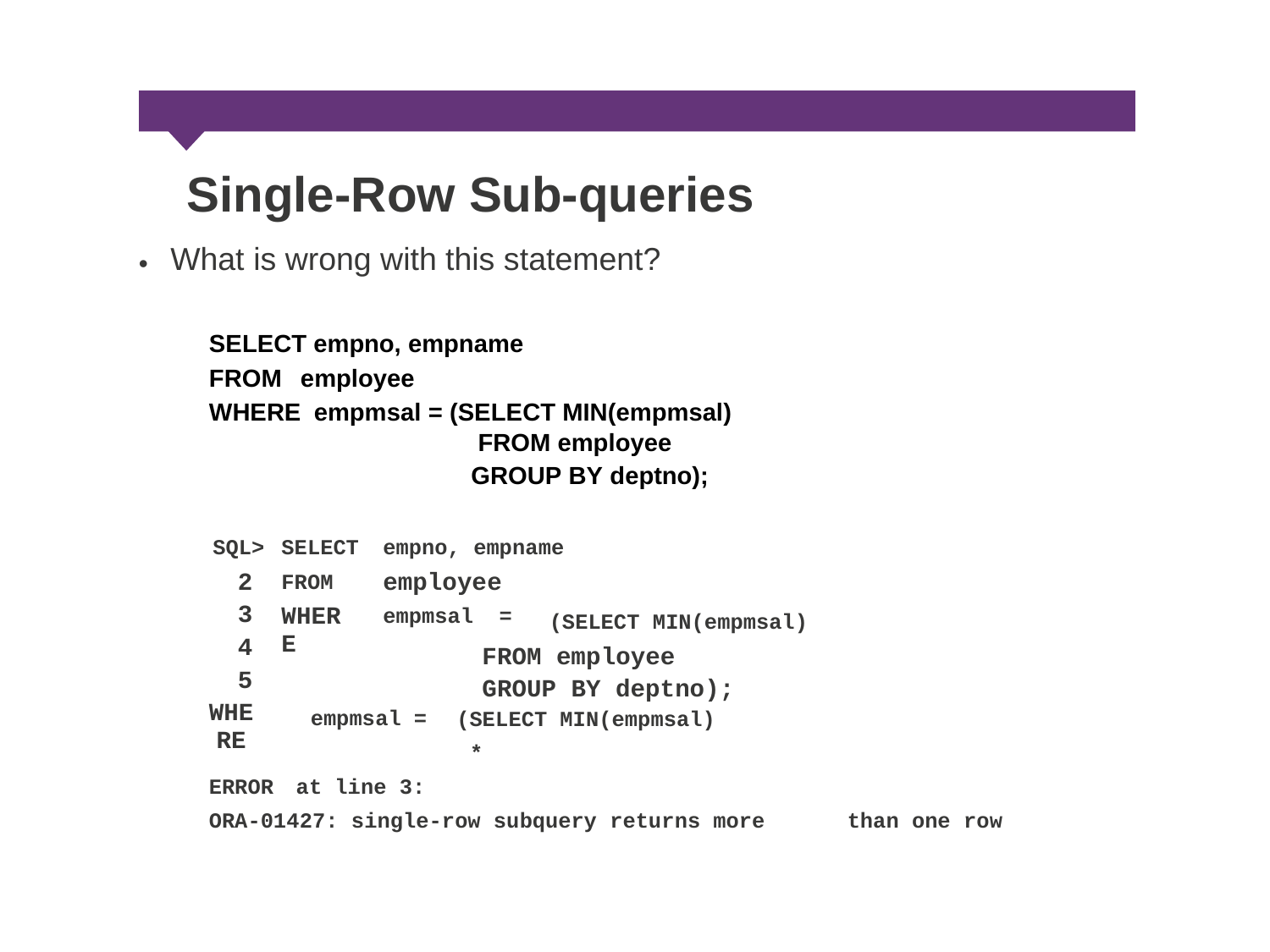

Single-Row Sub-queries
What is wrong with this statement?

•
SELECT empno, empname
FROM
employee
WHERE empmsal = (SELECT MIN(empmsal)
FROM employee
GROUP BY deptno);
SQL>
2
3
4
5
WHERE
SELECT
empno, empname
employee
FROM
WHERE
empmsal
=
(SELECT MIN(empmsal)
FROM employee
GROUP BY deptno);
empmsal =
(SELECT MIN(empmsal)
*
ERROR
at line 3:
ORA-01427: single-row subquery returns more
than one row